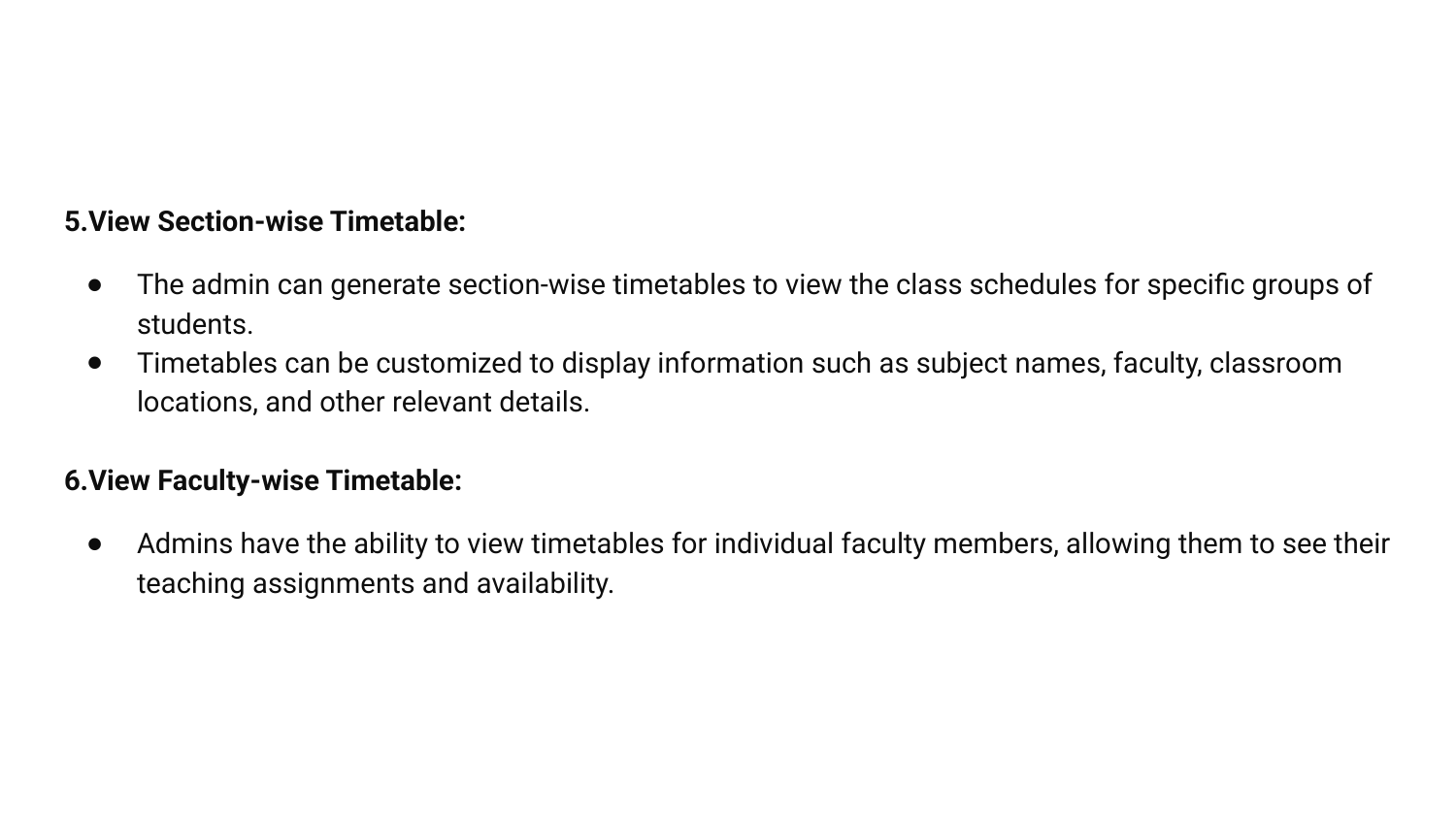

#
5.View Section-wise Timetable:
The admin can generate section-wise timetables to view the class schedules for specific groups of students.
Timetables can be customized to display information such as subject names, faculty, classroom locations, and other relevant details.

6.View Faculty-wise Timetable:
Admins have the ability to view timetables for individual faculty members, allowing them to see their teaching assignments and availability.